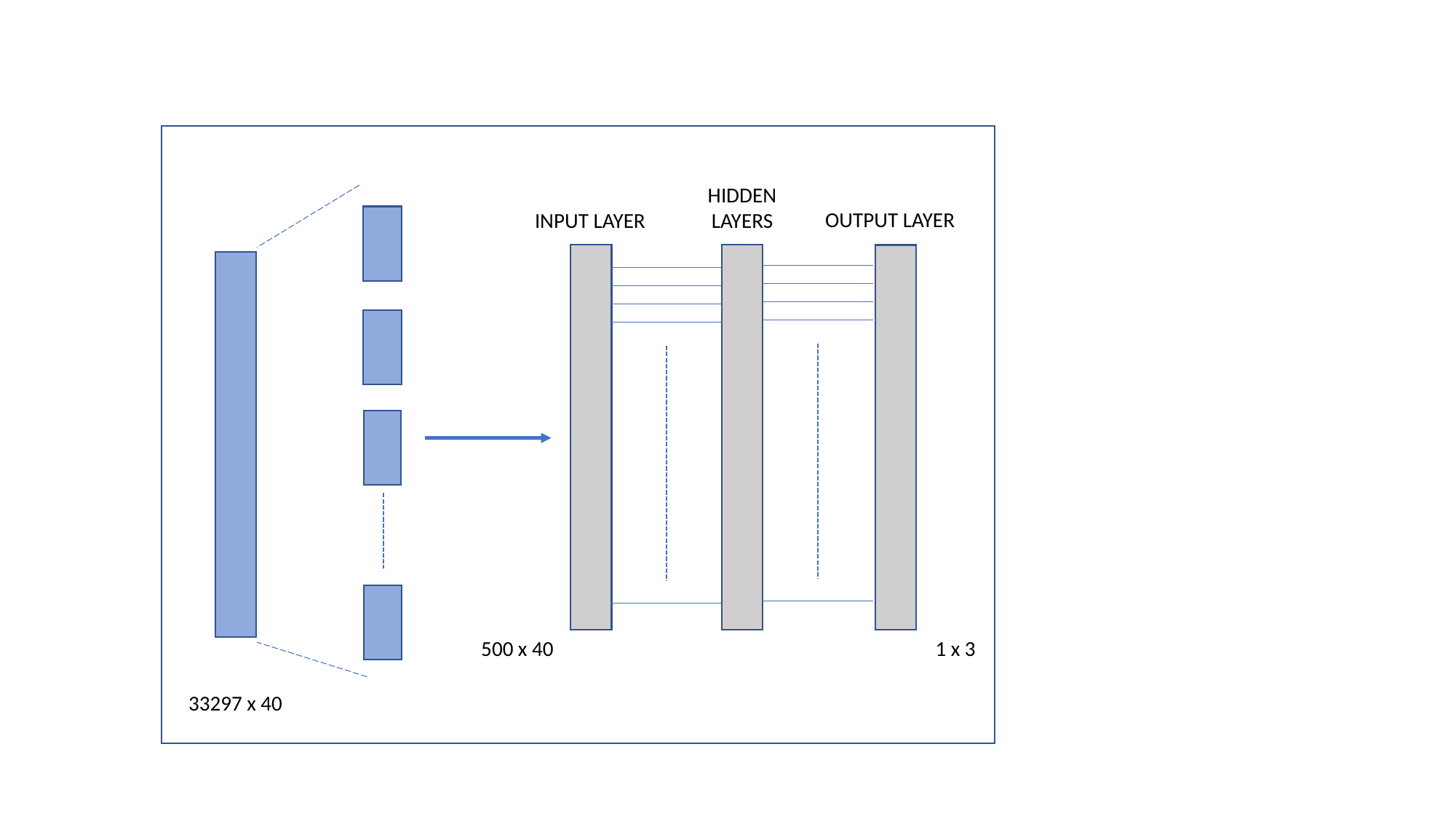

HIDDEN LAYERS
OUTPUT LAYER
INPUT LAYER

500 x 40
1 x 3
33297 x 40